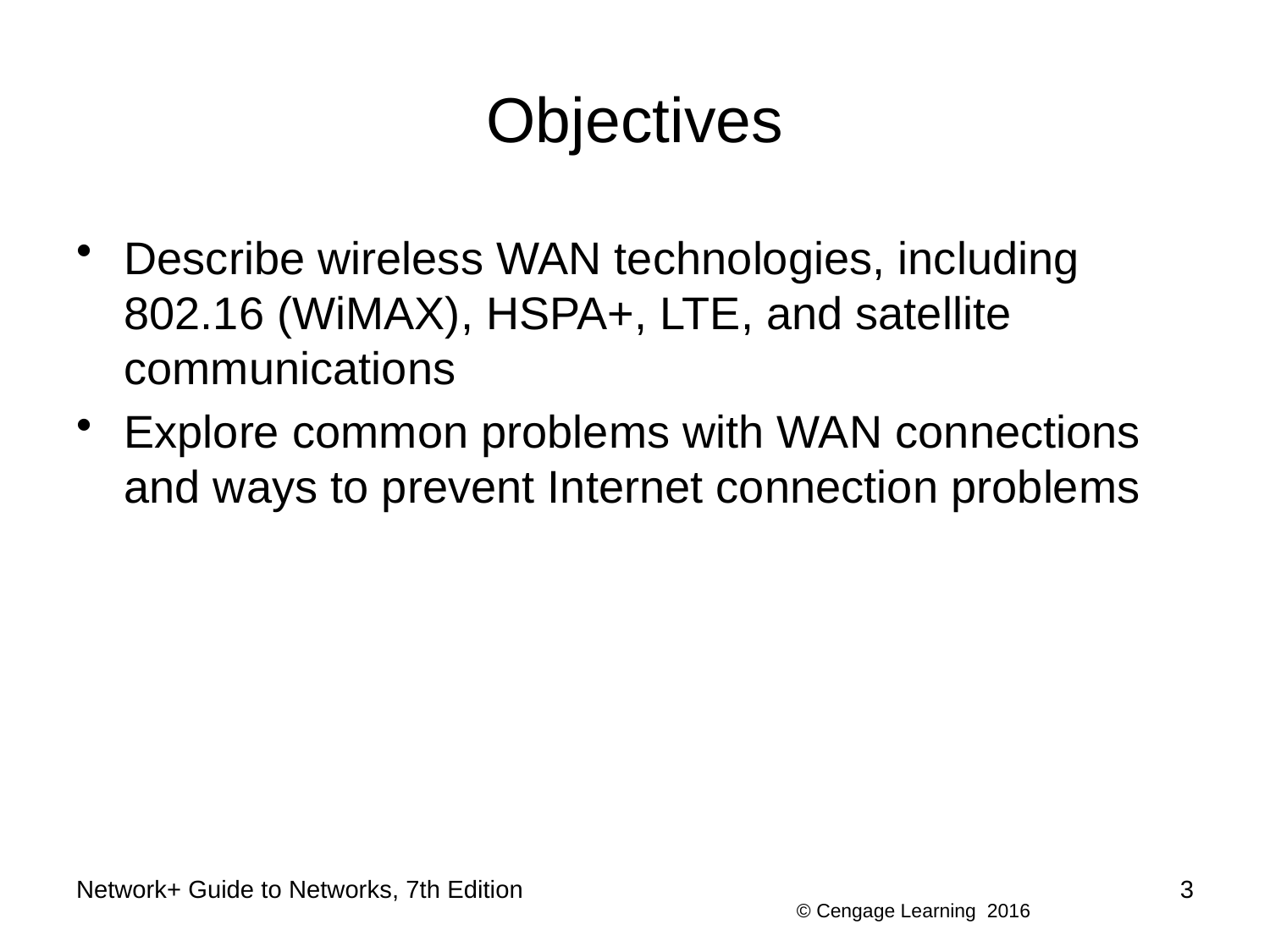

# Objectives
Describe wireless WAN technologies, including 802.16 (WiMAX), HSPA+, LTE, and satellite communications
Explore common problems with WAN connections and ways to prevent Internet connection problems

Network+ Guide to Networks, 7th Edition
3